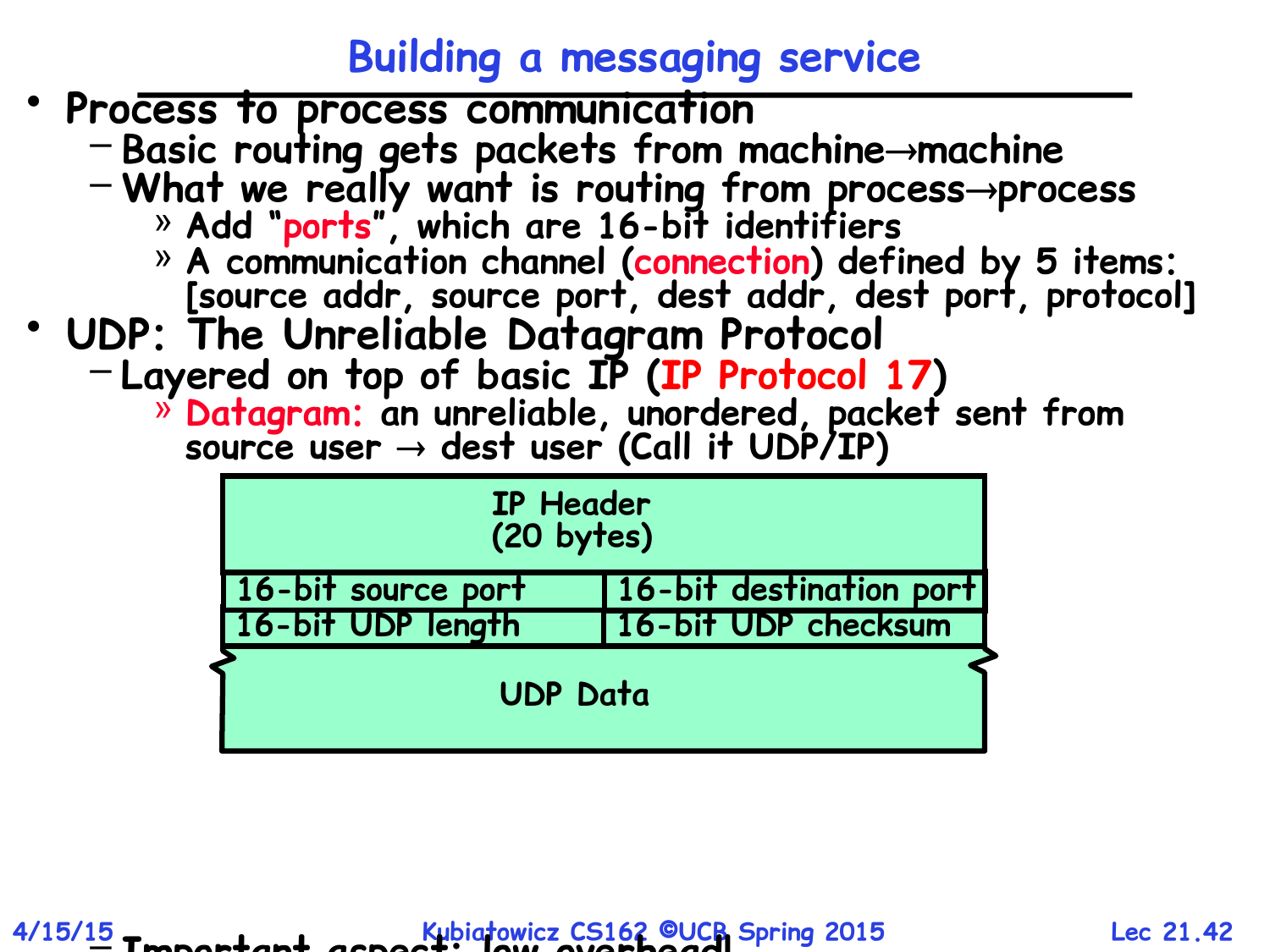

# Building a messaging service
Process to process communication
Basic routing gets packets from machine→machine
What we really want is routing from process→process
Add “ports”, which are 16-bit identifiers
A communication channel (connection) defined by 5 items:
[source addr, source port, dest addr, dest port, protocol]
UDP: The Unreliable Datagram Protocol
Layered on top of basic IP (IP Protocol 17)
Datagram: an unreliable, unordered, packet sent from source user → dest user (Call it UDP/IP)

Important aspect: low overhead!
Often used for high-bandwidth video streams
Many uses of UDP considered “anti-social” – none of the “well-behaved” aspects of (say) TCP/IP

IP Header
(20 bytes)
16-bit source port
16-bit destination port
16-bit UDP length
16-bit UDP checksum

UDP Data